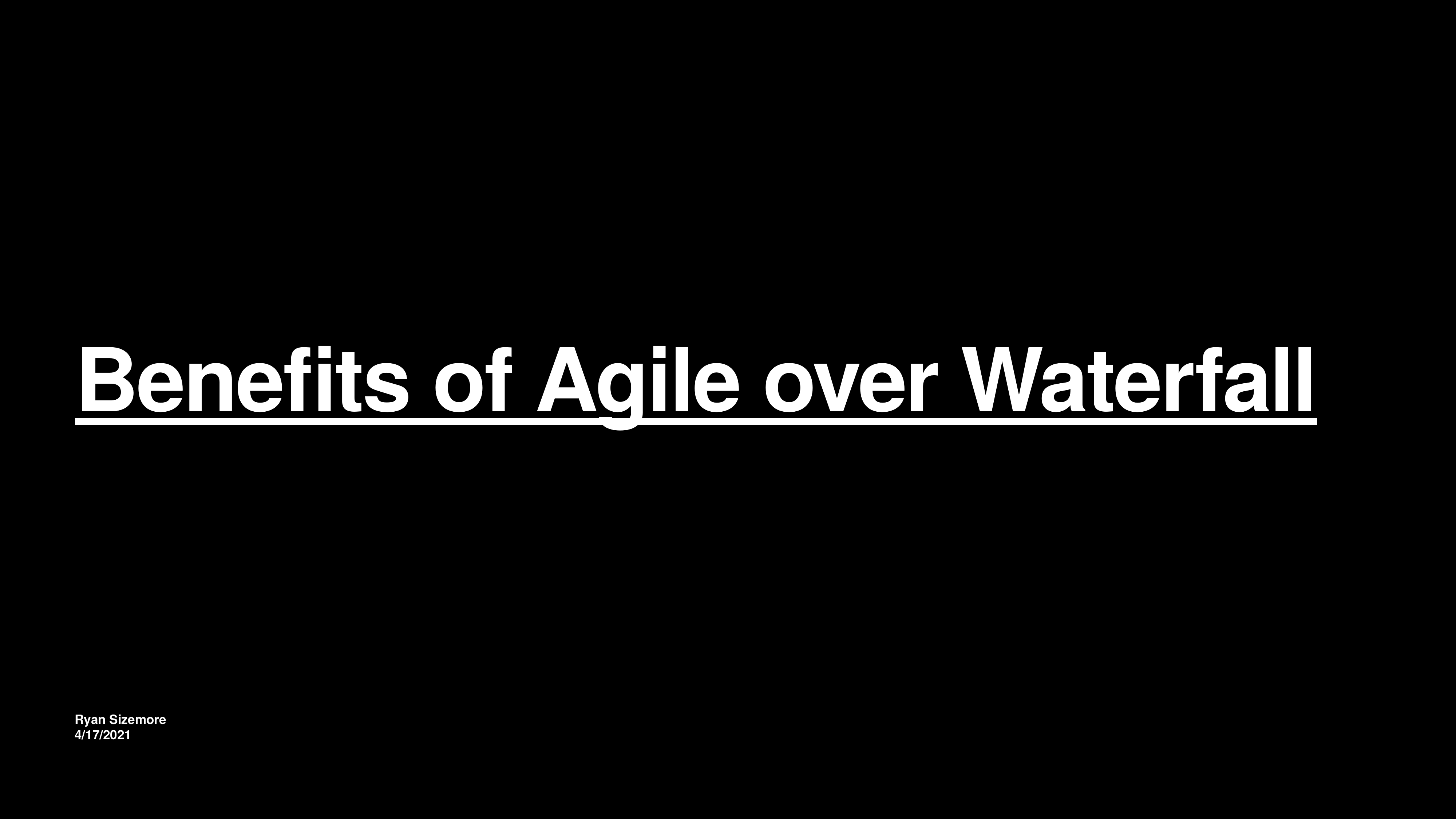

# Benefits of Agile over Waterfall
Ryan Sizemore
4/17/2021